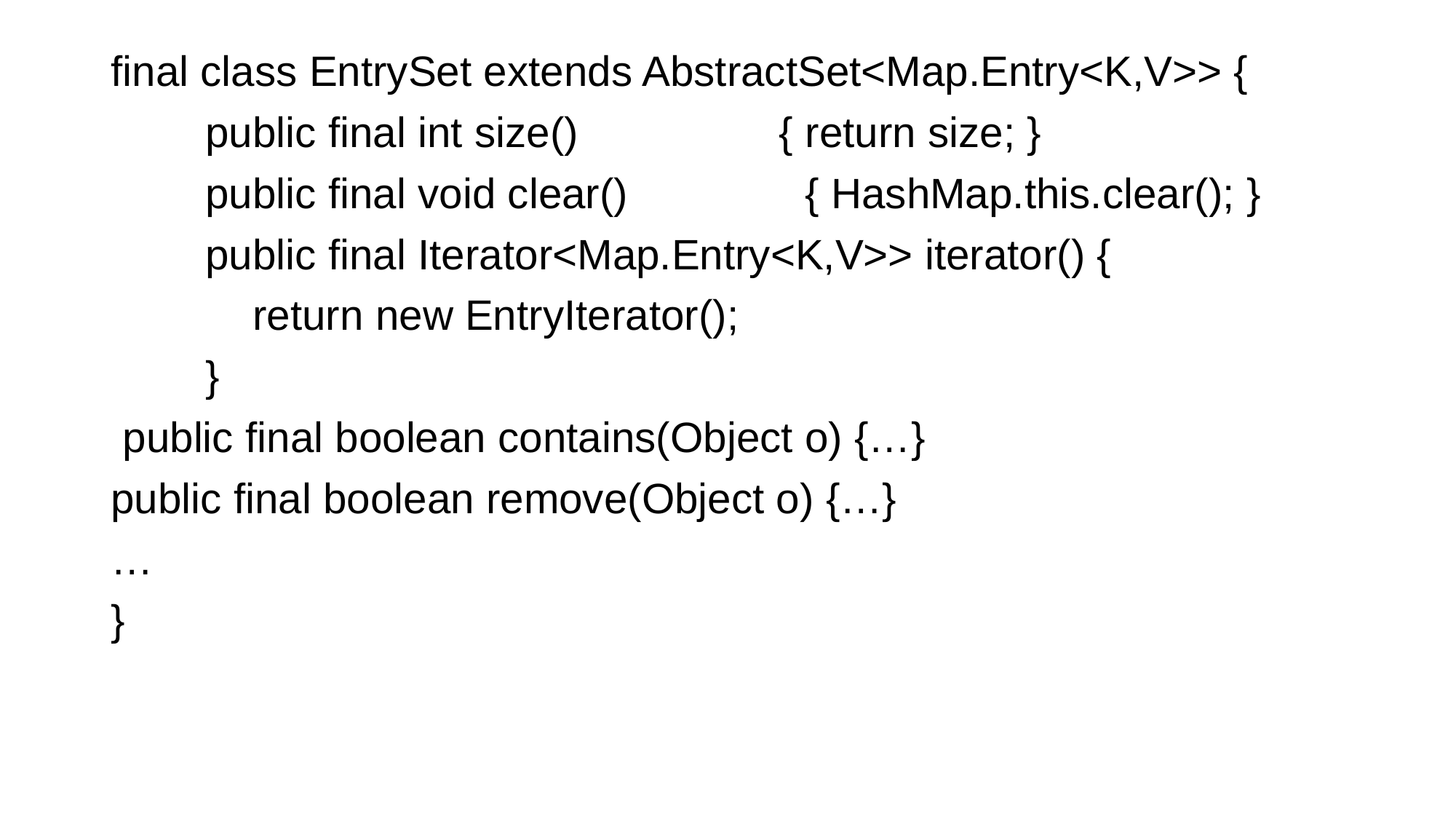

final class EntrySet extends AbstractSet<Map.Entry<K,V>> {
        public final int size()                 { return size; }
        public final void clear()               { HashMap.this.clear(); }
        public final Iterator<Map.Entry<K,V>> iterator() {
            return new EntryIterator();
        }
 public final boolean contains(Object o) {…}
public final boolean remove(Object o) {…}
…
}